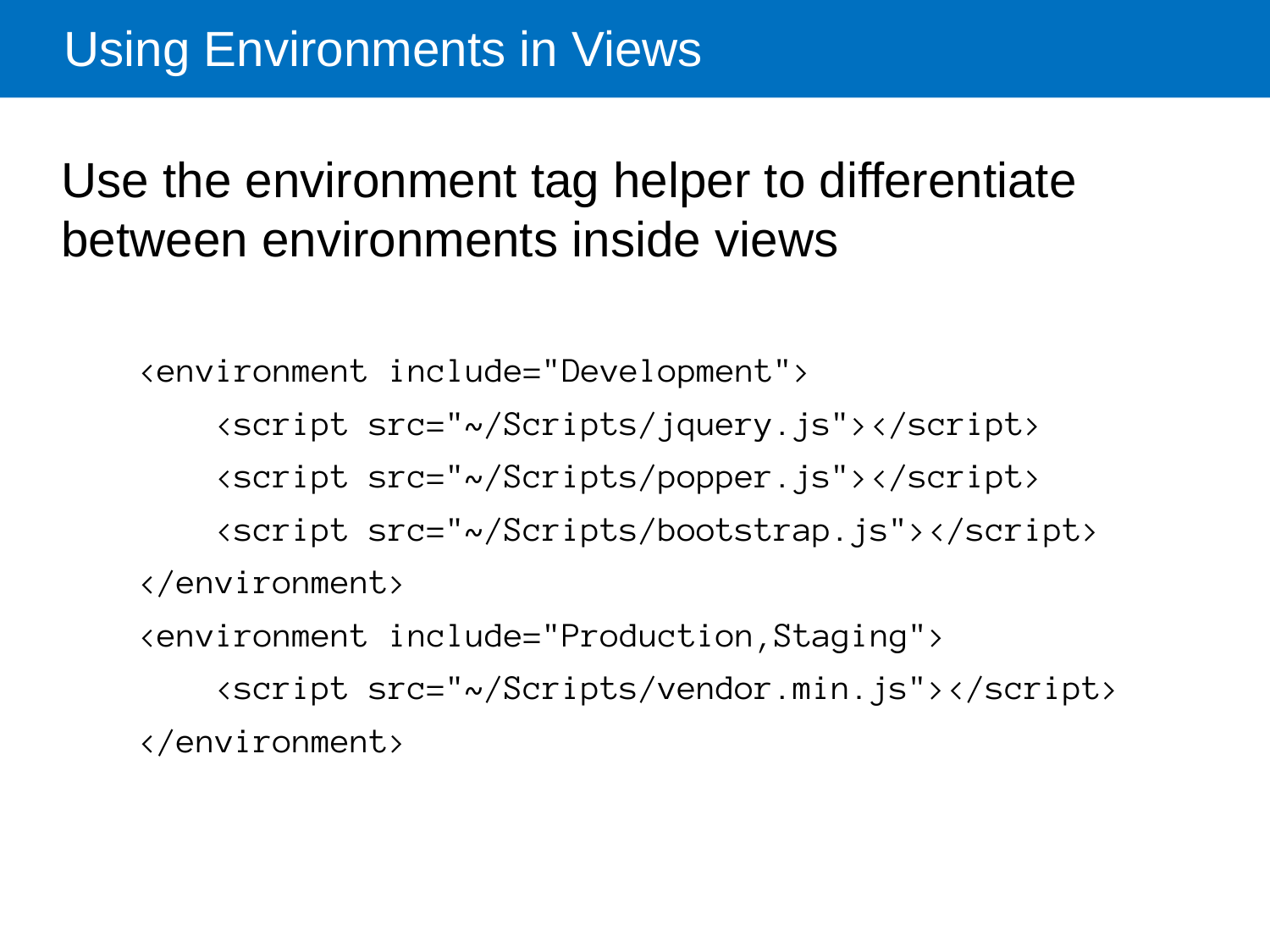

# Using Environments in Views
Use the environment tag helper to differentiate between environments inside views

    <environment include="Development">
        <script src="~/Scripts/jquery.js"></script>
        <script src="~/Scripts/popper.js"></script>
        <script src="~/Scripts/bootstrap.js"></script>
    </environment>
    <environment include="Production,Staging">
        <script src="~/Scripts/vendor.min.js"></script>
    </environment>